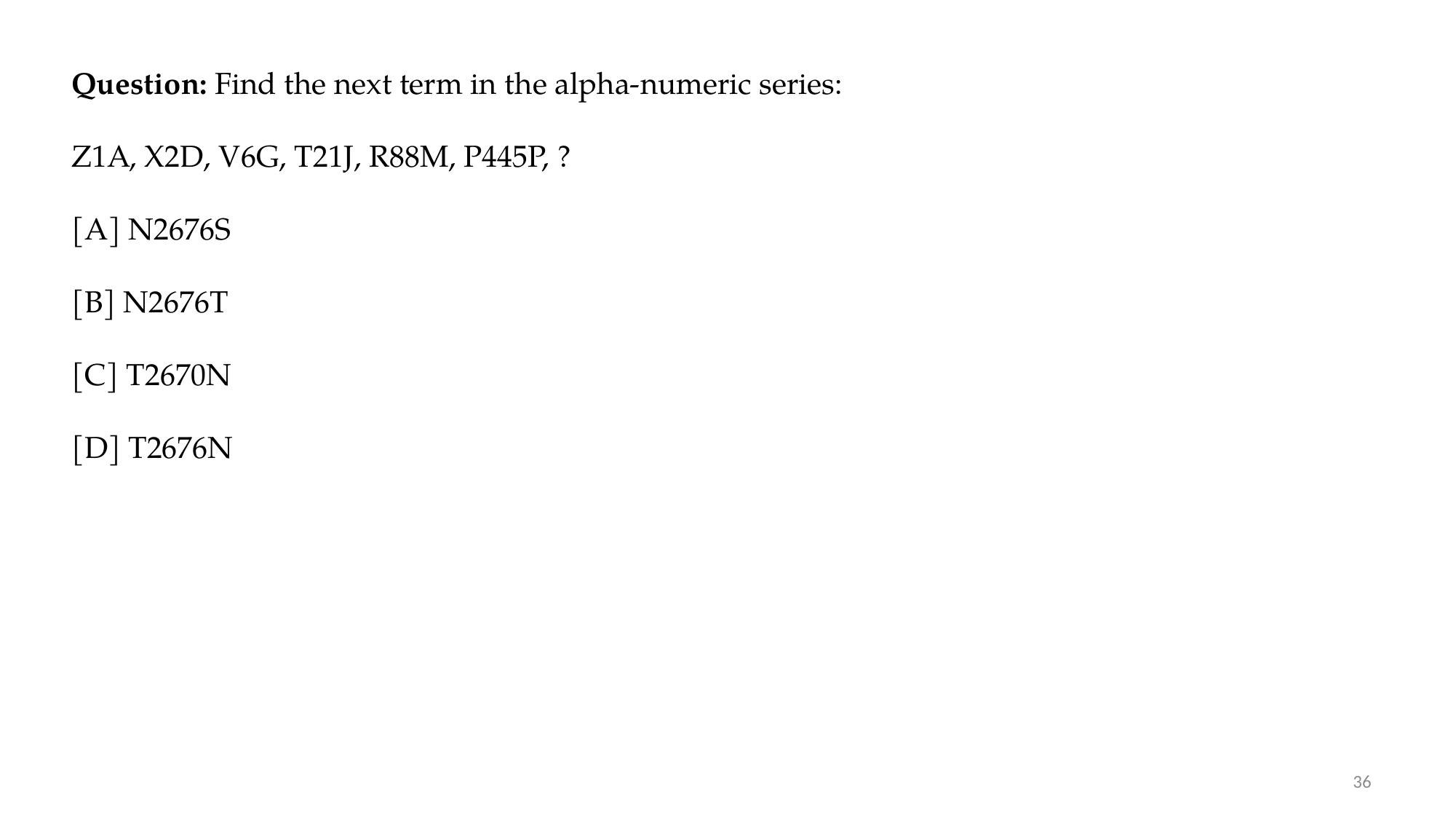

Question: Find the next term in the alpha-numeric series:

Z1A, X2D, V6G, T21J, R88M, P445P, ?

[A] N2676S

[B] N2676T

[C] T2670N

[D] T2676N
36